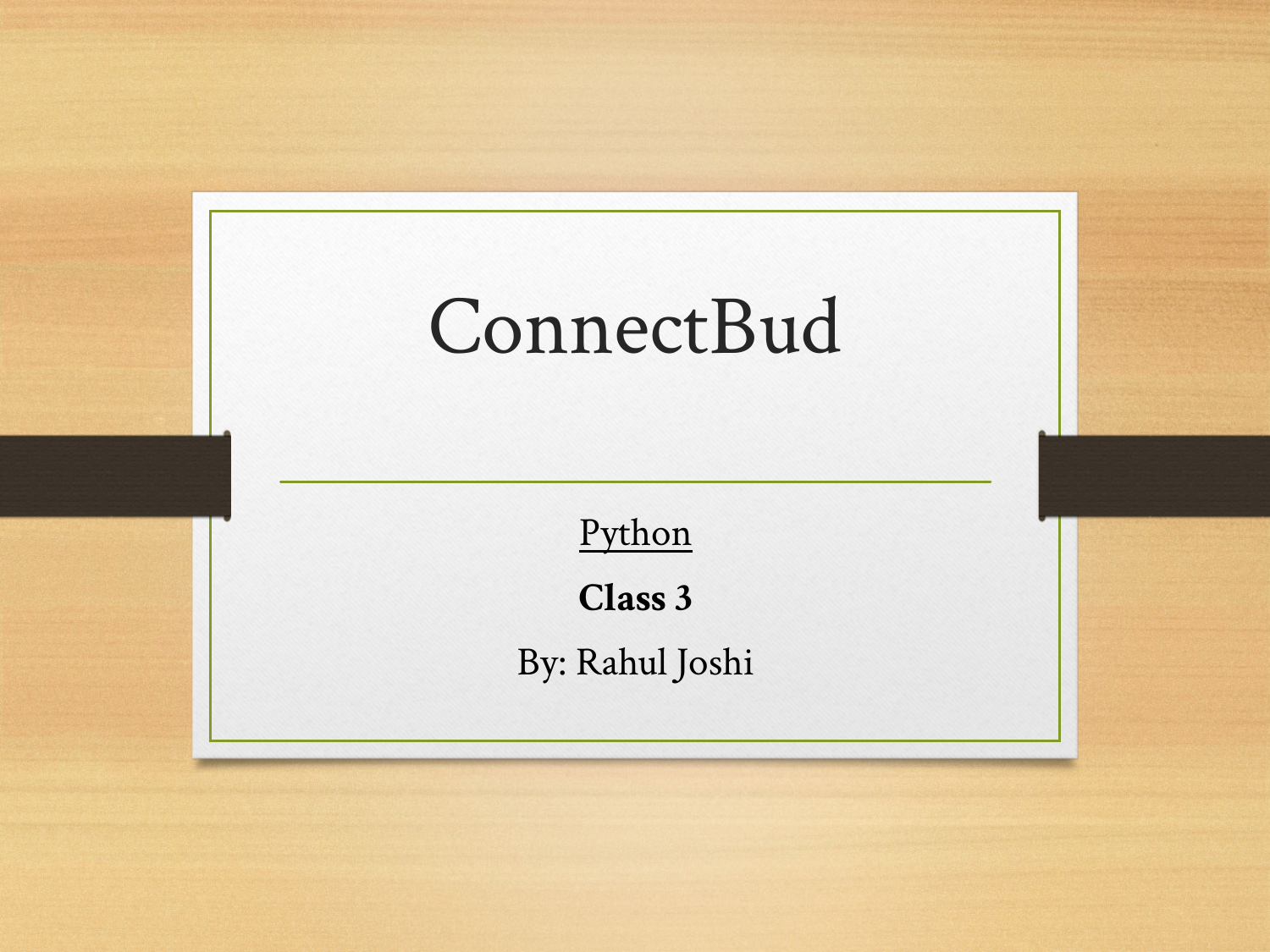

# ConnectBud
Python
Class 3
By: Rahul Joshi